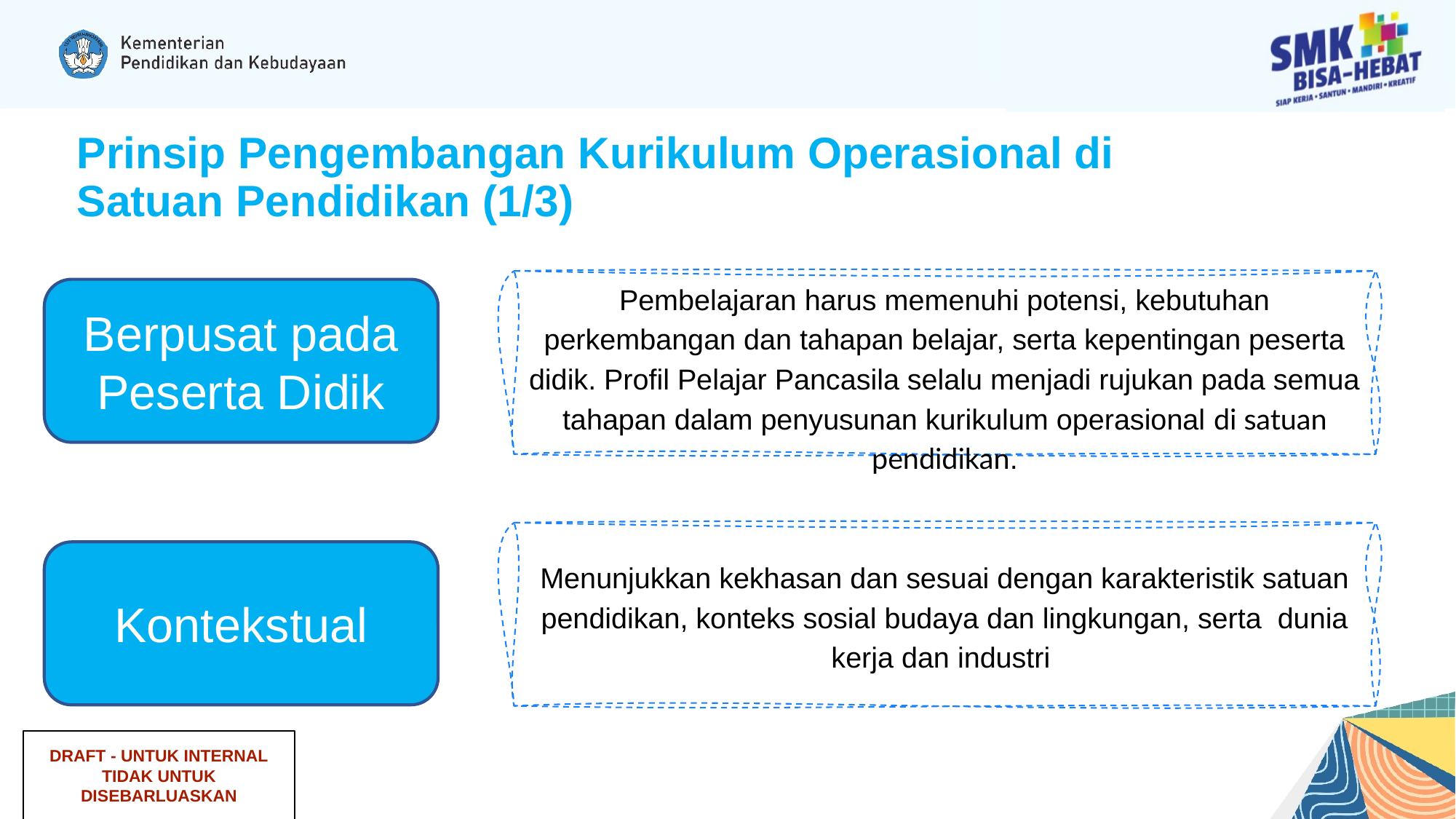

Prinsip Pengembangan Kurikulum Operasional di Satuan Pendidikan (1/3)
Pembelajaran harus memenuhi potensi, kebutuhan perkembangan dan tahapan belajar, serta kepentingan peserta didik. Profil Pelajar Pancasila selalu menjadi rujukan pada semua tahapan dalam penyusunan kurikulum operasional di satuan pendidikan.
Berpusat pada Peserta Didik
Menunjukkan kekhasan dan sesuai dengan karakteristik satuan pendidikan, konteks sosial budaya dan lingkungan, serta  dunia kerja dan industri
Kontekstual
DRAFT - UNTUK INTERNAL
TIDAK UNTUK DISEBARLUASKAN